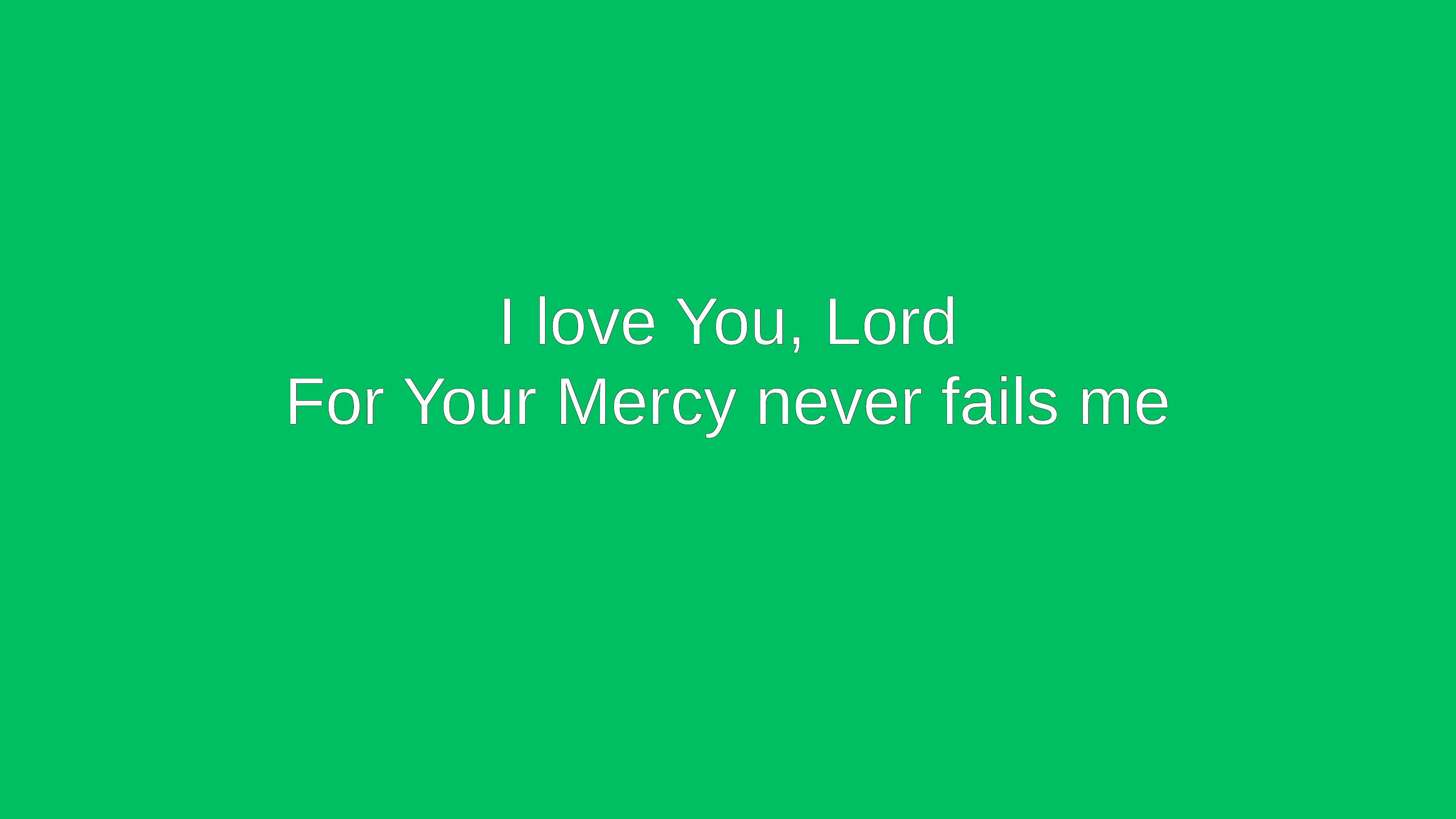

I love You, Lord
For Your Mercy never fails me